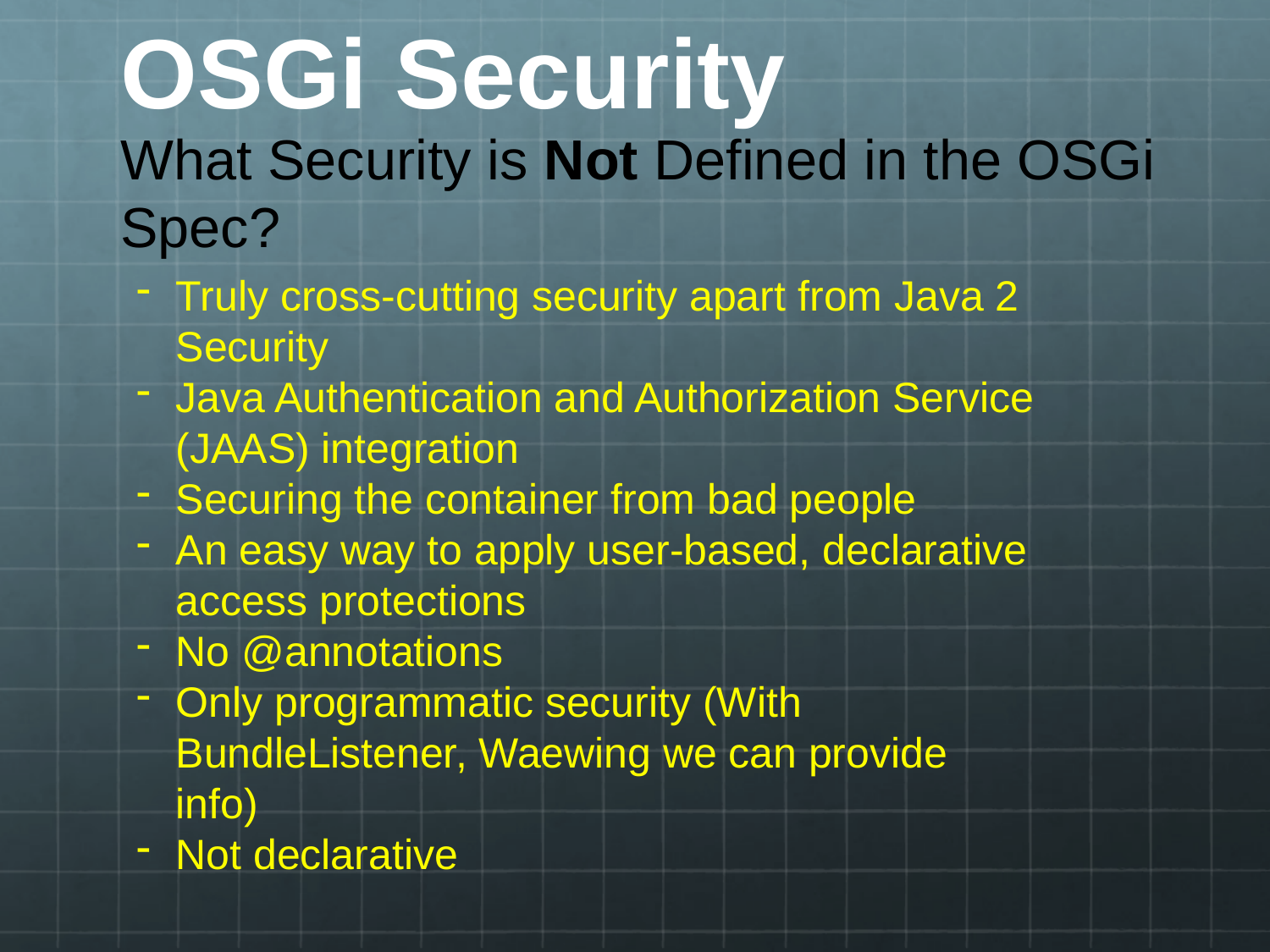

OSGi Security

What Security is Not Defined in the OSGi Spec?
Truly cross-cutting security apart from Java 2 Security
Java Authentication and Authorization Service (JAAS) integration
Securing the container from bad people
An easy way to apply user-based, declarative access protections
No @annotations
Only programmatic security (With BundleListener, Waewing we can provide info)
Not declarative